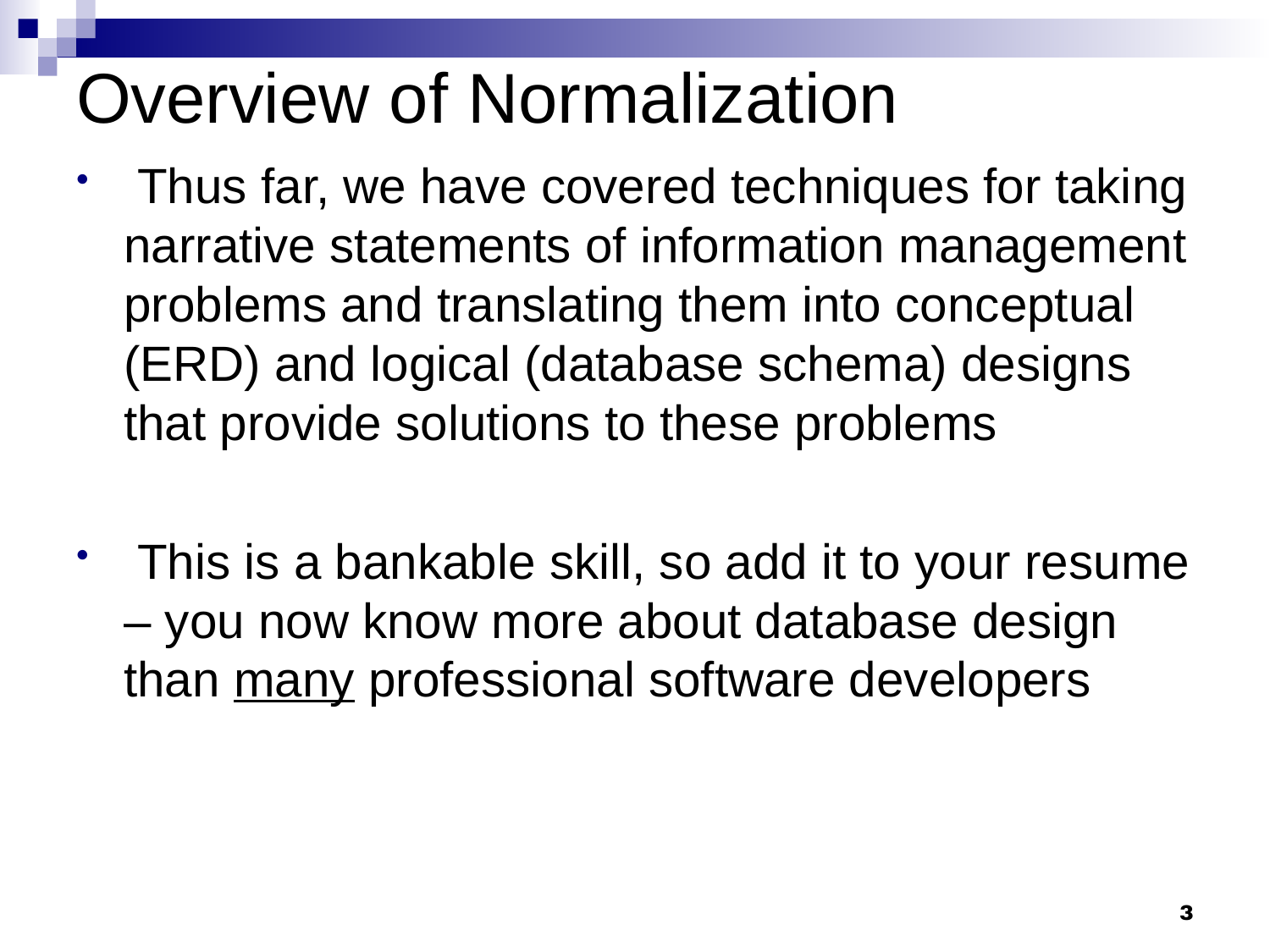

# Overview of Normalization
 Thus far, we have covered techniques for taking narrative statements of information management problems and translating them into conceptual (ERD) and logical (database schema) designs that provide solutions to these problems

 This is a bankable skill, so add it to your resume – you now know more about database design than many professional software developers

3